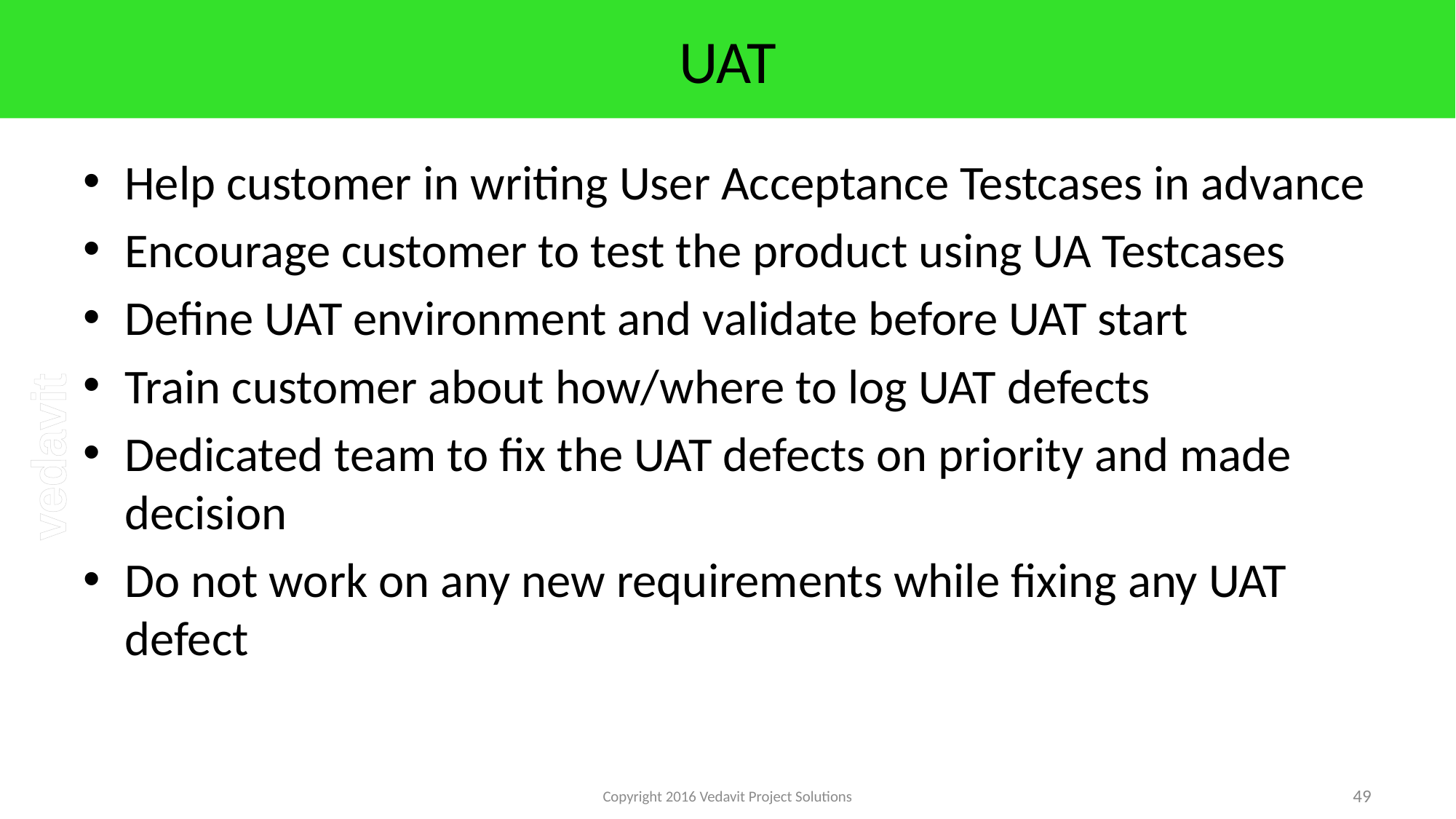

# UAT
Help customer in writing User Acceptance Testcases in advance
Encourage customer to test the product using UA Testcases
Define UAT environment and validate before UAT start
Train customer about how/where to log UAT defects
Dedicated team to fix the UAT defects on priority and made decision
Do not work on any new requirements while fixing any UAT defect

Copyright 2016 Vedavit Project Solutions
49